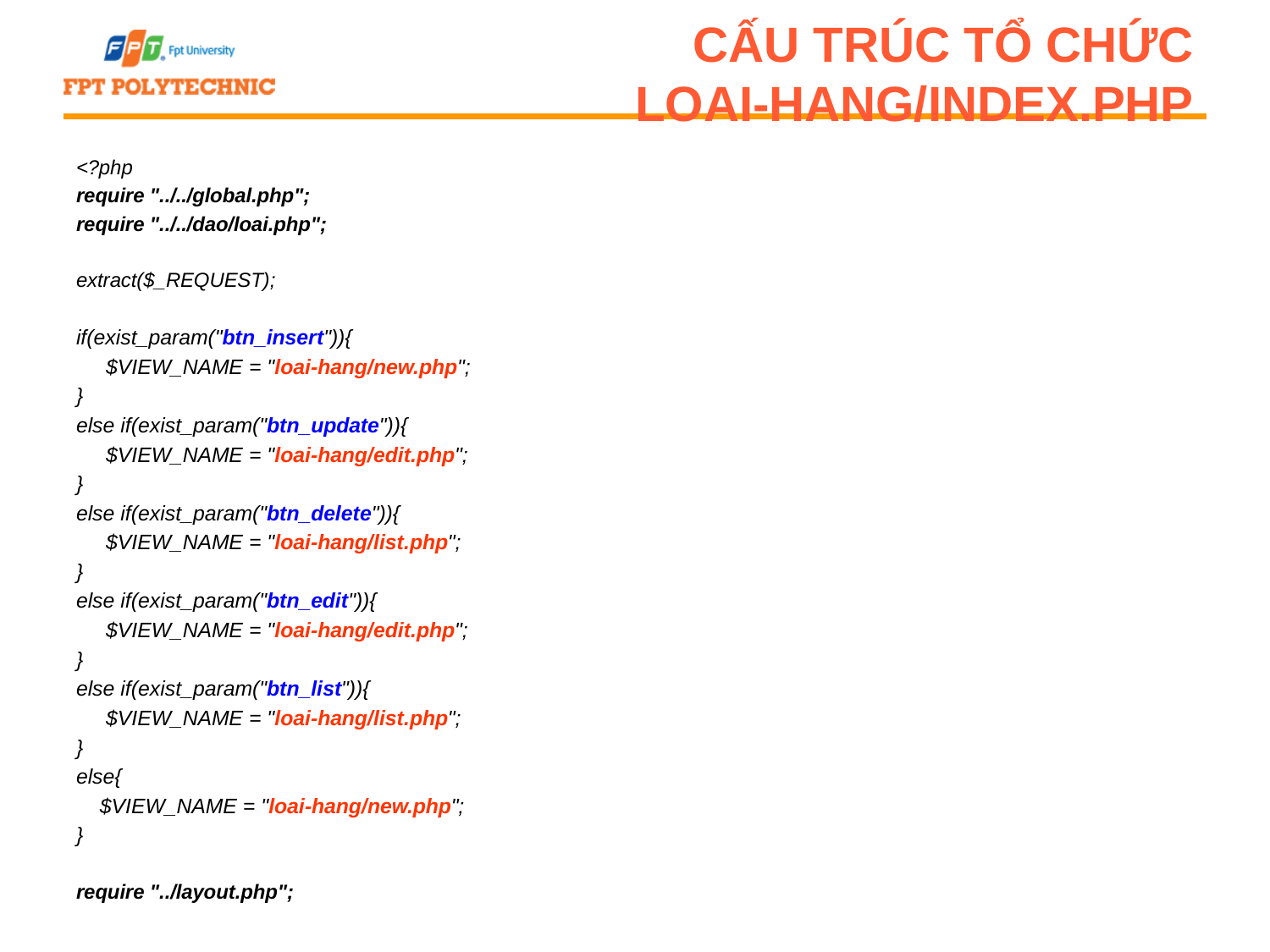

# Cấu trúc tổ chức loai-hang/index.php
<?php
require "../../global.php";
require "../../dao/loai.php";

extract($_REQUEST);

if(exist_param("btn_insert")){
     $VIEW_NAME = "loai-hang/new.php";
}
else if(exist_param("btn_update")){
     $VIEW_NAME = "loai-hang/edit.php";
}
else if(exist_param("btn_delete")){
     $VIEW_NAME = "loai-hang/list.php";
}
else if(exist_param("btn_edit")){
     $VIEW_NAME = "loai-hang/edit.php";
}
else if(exist_param("btn_list")){
     $VIEW_NAME = "loai-hang/list.php";
}
else{
    $VIEW_NAME = "loai-hang/new.php";
}

require "../layout.php";